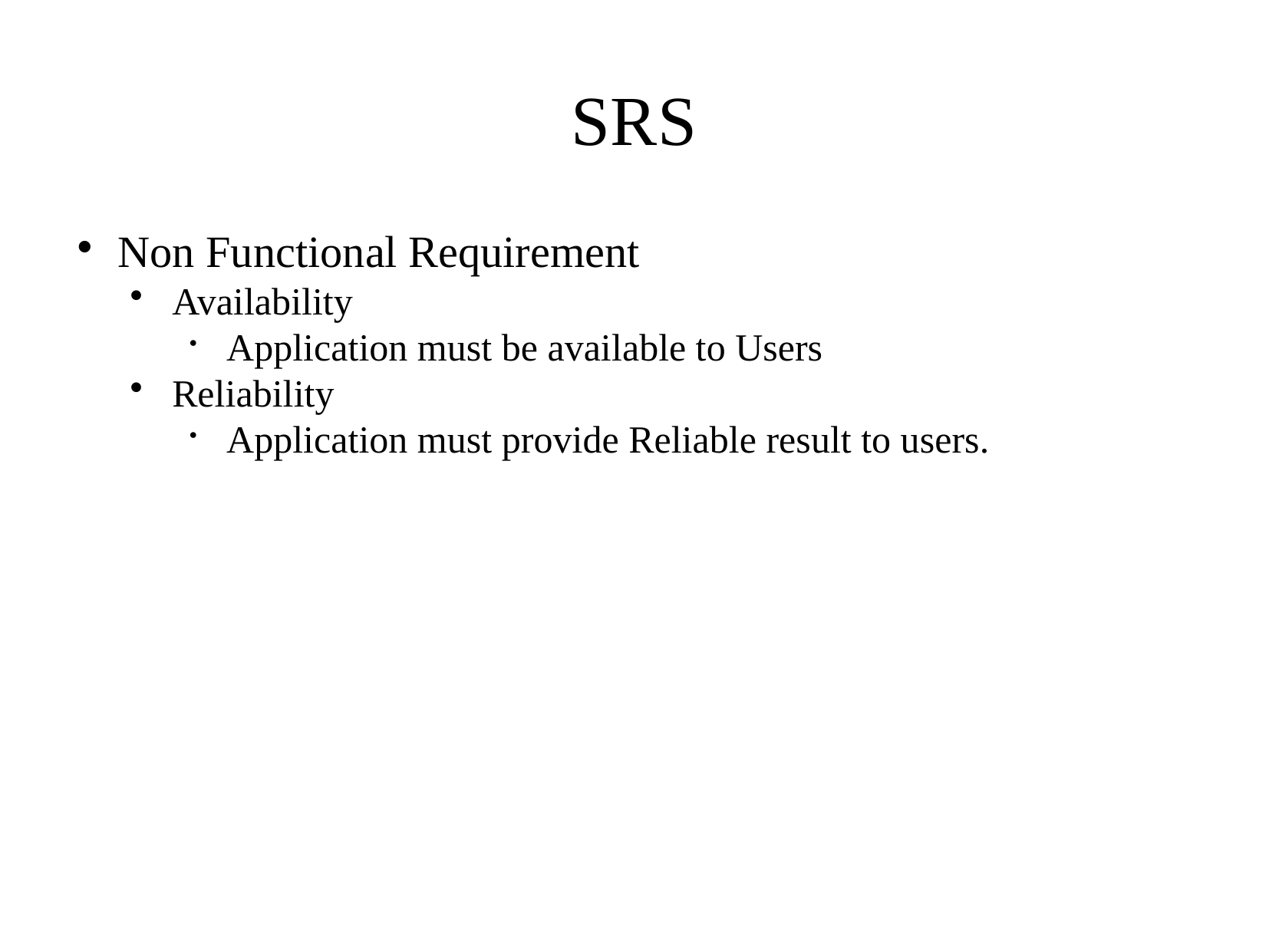

SRS
Non Functional Requirement
Availability
Application must be available to Users
Reliability
Application must provide Reliable result to users.